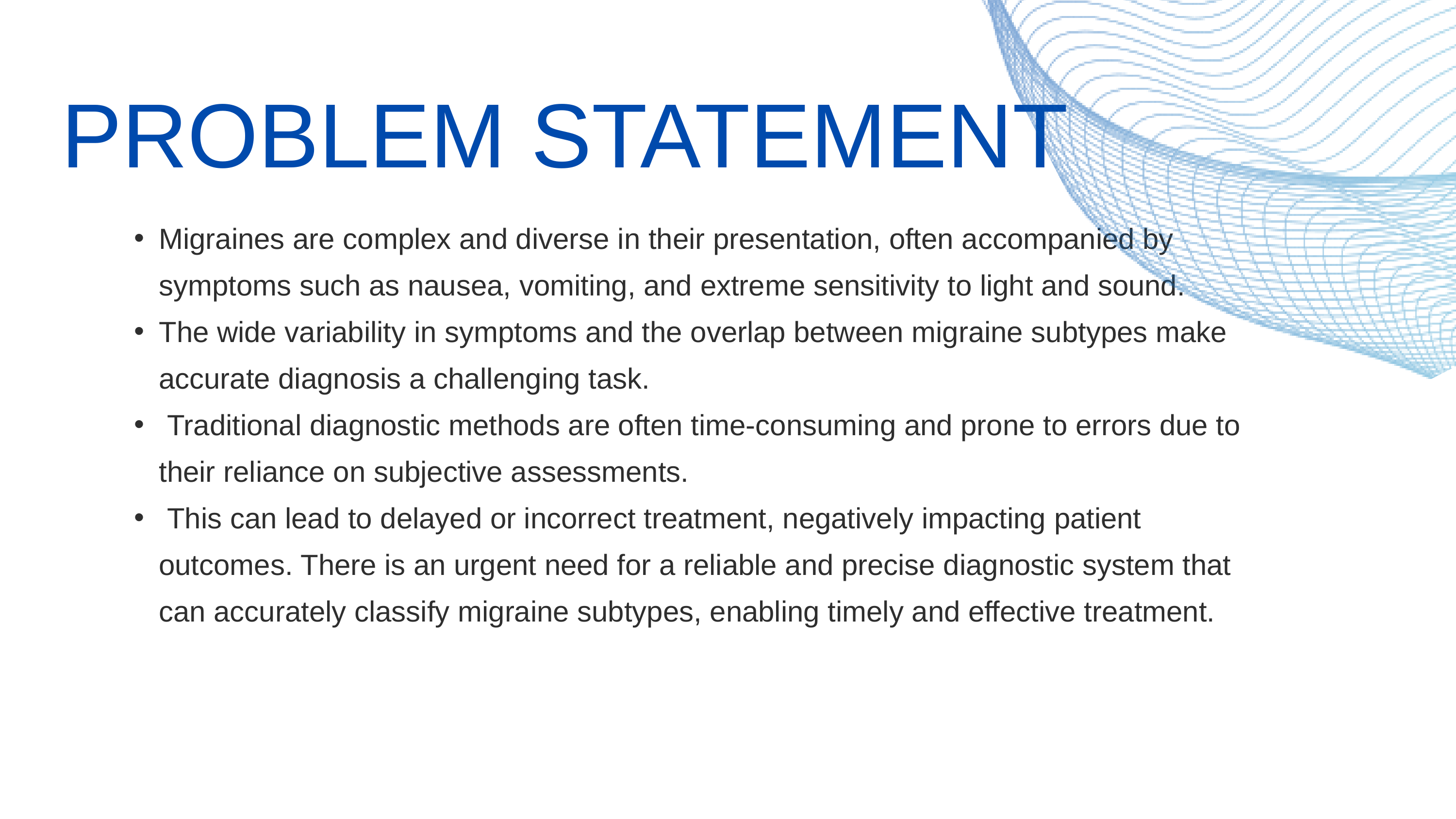

PROBLEM STATEMENT
Migraines are complex and diverse in their presentation, often accompanied by symptoms such as nausea, vomiting, and extreme sensitivity to light and sound.
The wide variability in symptoms and the overlap between migraine subtypes make accurate diagnosis a challenging task.
 Traditional diagnostic methods are often time-consuming and prone to errors due to their reliance on subjective assessments.
 This can lead to delayed or incorrect treatment, negatively impacting patient outcomes. There is an urgent need for a reliable and precise diagnostic system that can accurately classify migraine subtypes, enabling timely and effective treatment.